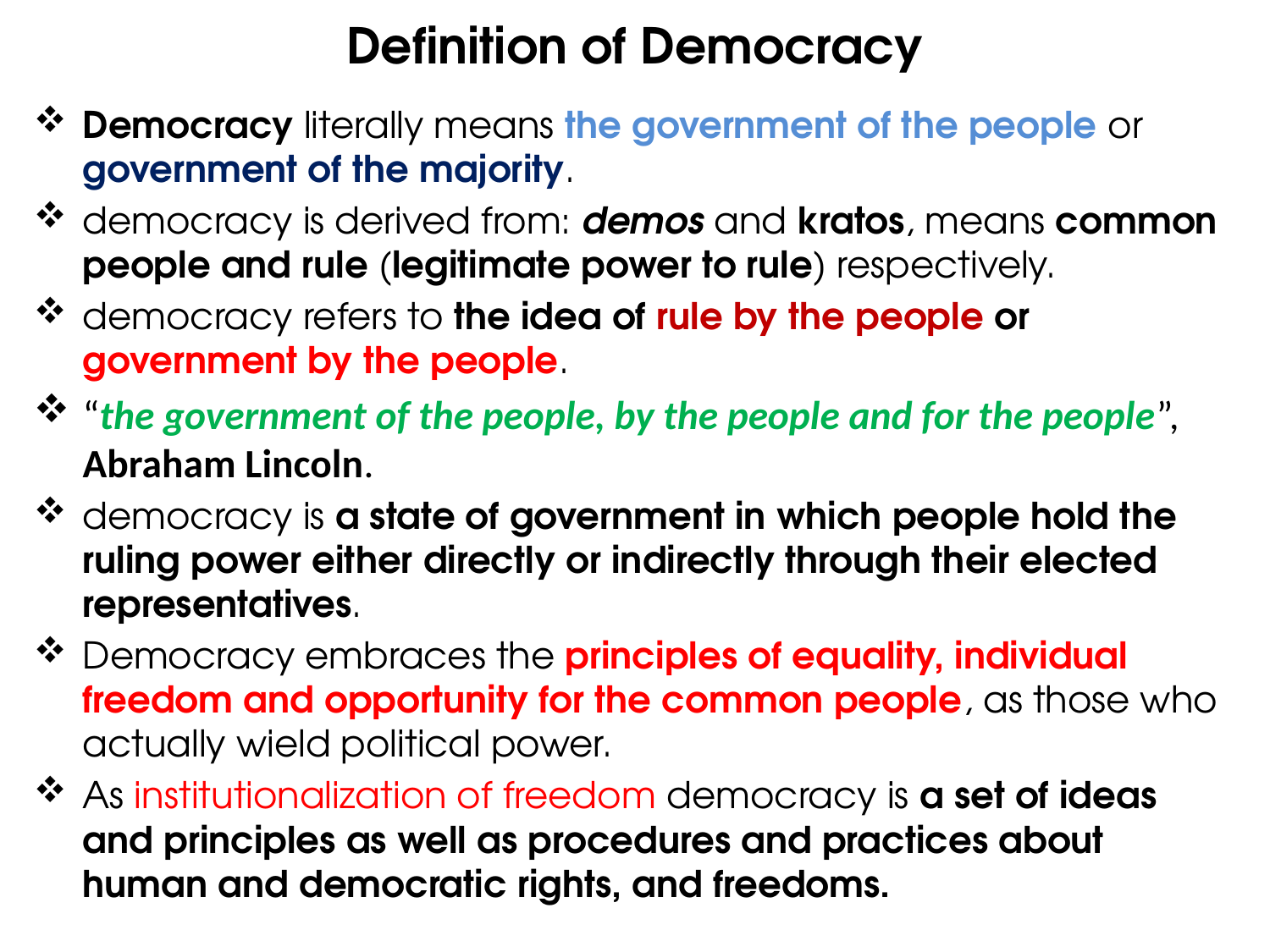

# Definition of Democracy
Democracy literally means the government of the people or government of the majority.
democracy is derived from: demos and kratos, means common people and rule (legitimate power to rule) respectively.
democracy refers to the idea of rule by the people or government by the people.
“the government of the people, by the people and for the people”, Abraham Lincoln.
democracy is a state of government in which people hold the ruling power either directly or indirectly through their elected representatives.
Democracy embraces the principles of equality, individual freedom and opportunity for the common people, as those who actually wield political power.
As institutionalization of freedom democracy is a set of ideas and principles as well as procedures and practices about human and democratic rights, and freedoms.